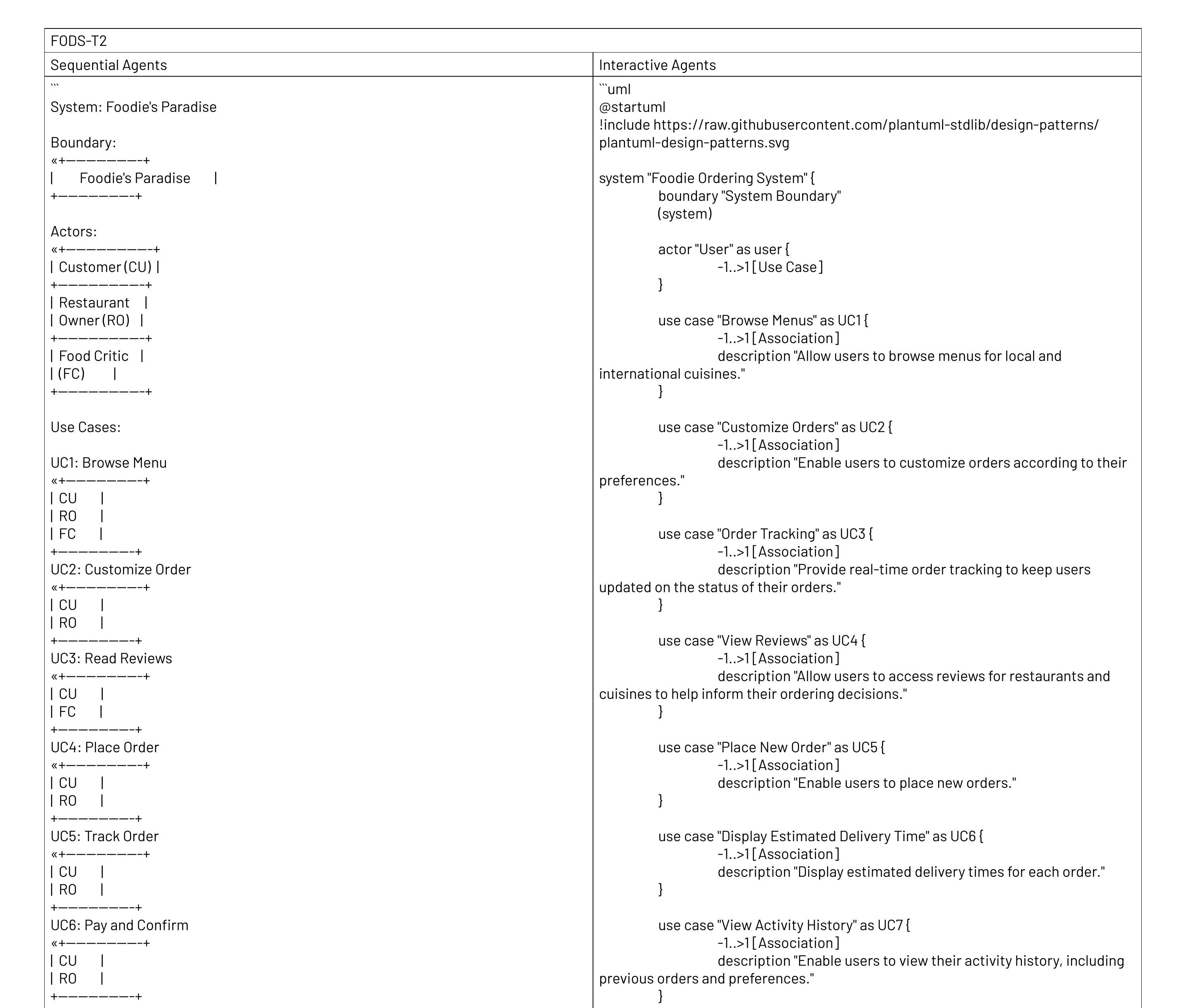

| FODS-T2 |  |
| --- | --- |
| Sequential Agents | Interactive Agents |
| ``` System: Foodie's Paradise Boundary: «+---------------+ | Foodie's Paradise | +---------------+ Actors: «+-----------------+ | Customer (CU) | +-----------------+ | Restaurant | | Owner (RO) | +-----------------+ | Food Critic | | (FC) | +-----------------+ Use Cases: UC1: Browse Menu «+---------------+ | CU | | RO | | FC | +---------------+ UC2: Customize Order «+---------------+ | CU | | RO | +---------------+ UC3: Read Reviews «+---------------+ | CU | | FC | +---------------+ UC4: Place Order «+---------------+ | CU | | RO | +---------------+ UC5: Track Order «+---------------+ | CU | | RO | +---------------+ UC6: Pay and Confirm «+---------------+ | CU | | RO | +---------------+ UC7: View Order History «+---------------+ | CU | +---------------+ Associations: \* CU -> UC1 (Browse Menu) \* CU -> UC2 (Customize Order) \* CU -> UC3 (Read Reviews) \* CU -> UC4 (Place Order) \* CU -> UC5 (Track Order) \* CU -> UC6 (Pay and Confirm) \* CU -> UC7 (View Order History) \* RO -> UC2 (Customize Order) \* RO -> UC4 (Place Order) \* FC -> UC3 (Read Reviews) Include: \* UC1 includes UC2 (Browse Menu includes Customize Order) \* UC3 includes UC4 (Read Reviews includes Place Order) Extend: \* UC5 extends UC6 (Track Order extends Pay and Confirm) ``` | ```uml @startuml !include https://raw.githubusercontent.com/plantuml-stdlib/design-patterns/plantuml-design-patterns.svg system "Foodie Ordering System" { boundary "System Boundary" (system) actor "User" as user { -1..>1 [Use Case] } use case "Browse Menus" as UC1 { -1..>1 [Association] description "Allow users to browse menus for local and international cuisines." } use case "Customize Orders" as UC2 { -1..>1 [Association] description "Enable users to customize orders according to their preferences." } use case "Order Tracking" as UC3 { -1..>1 [Association] description "Provide real-time order tracking to keep users updated on the status of their orders." } use case "View Reviews" as UC4 { -1..>1 [Association] description "Allow users to access reviews for restaurants and cuisines to help inform their ordering decisions." } use case "Place New Order" as UC5 { -1..>1 [Association] description "Enable users to place new orders." } use case "Display Estimated Delivery Time" as UC6 { -1..>1 [Association] description "Display estimated delivery times for each order." } use case "View Activity History" as UC7 { -1..>1 [Association] description "Enable users to view their activity history, including previous orders and preferences." } use case "Receive Notifications" as UC8 { -1..>1 [Association] description "Provide notifications to users during the ordering process, such as updates on order status or changes in estimated delivery time." } use case "Make Payment" as UC9 { -1..>1 [Association] description "Integrate with various payment gateways to facilitate secure and flexible payment options." } use case "View Personalized Recommendations" as UC10 { -1..>1 [Association] description "Provide users with personalized recommendations based on their preferences and order history." } use case "Customize Profile" as UC11 { -1..>1 [Association] description "Enable users to customize their profiles, including adding preferred restaurants, cuisines, or dietary restrictions." } use case "Loyalty Program" as UC12 { -1..>1 [Association] description "Support loyalty programs that reward repeat customers." } } @enduml ``` This UML use case diagram depicts the Foodie Ordering System's boundaries, actor interactions, relationships, and uniquely identified use cases. It accurately captures the functional requirements (FRs) and non-functional requirements (NFRs), showcasing a comprehensive representation of the system's capabilities and user interactions. |